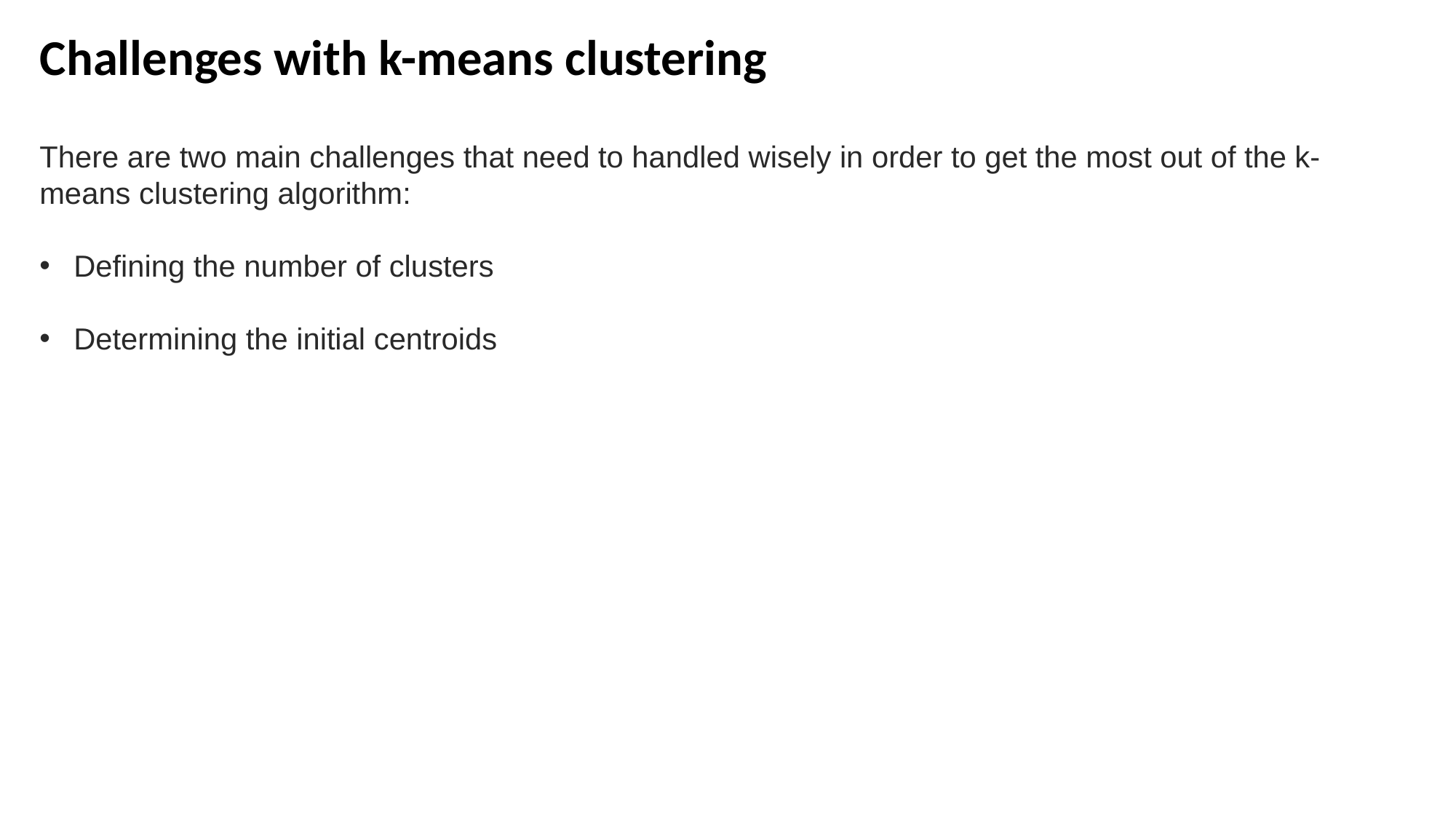

# Challenges with k-means clustering
There are two main challenges that need to handled wisely in order to get the most out of the k-means clustering algorithm:

Defining the number of clusters

Determining the initial centroids